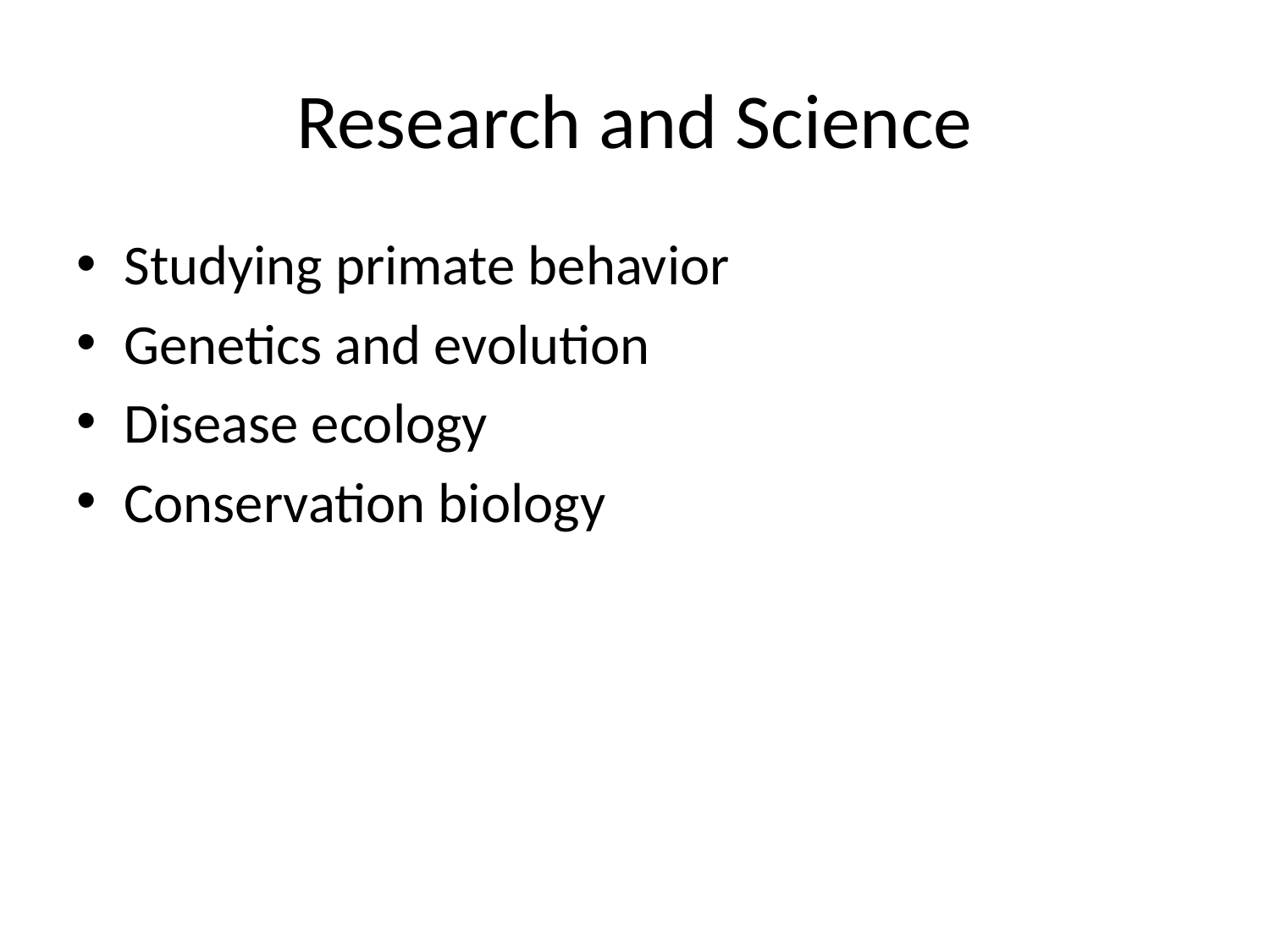

# Research and Science
Studying primate behavior
Genetics and evolution
Disease ecology
Conservation biology